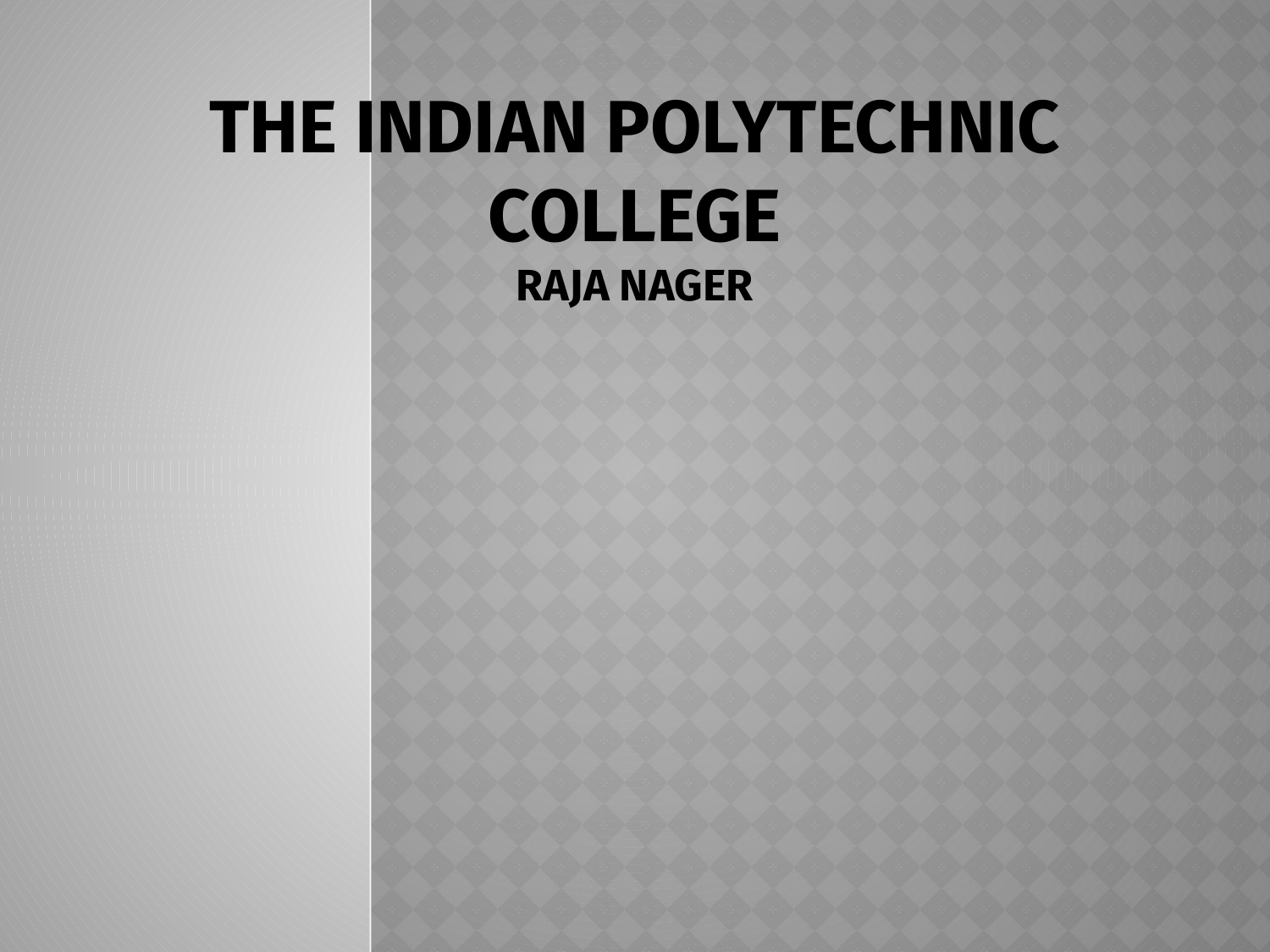

# The indian polytechnic college raja nager